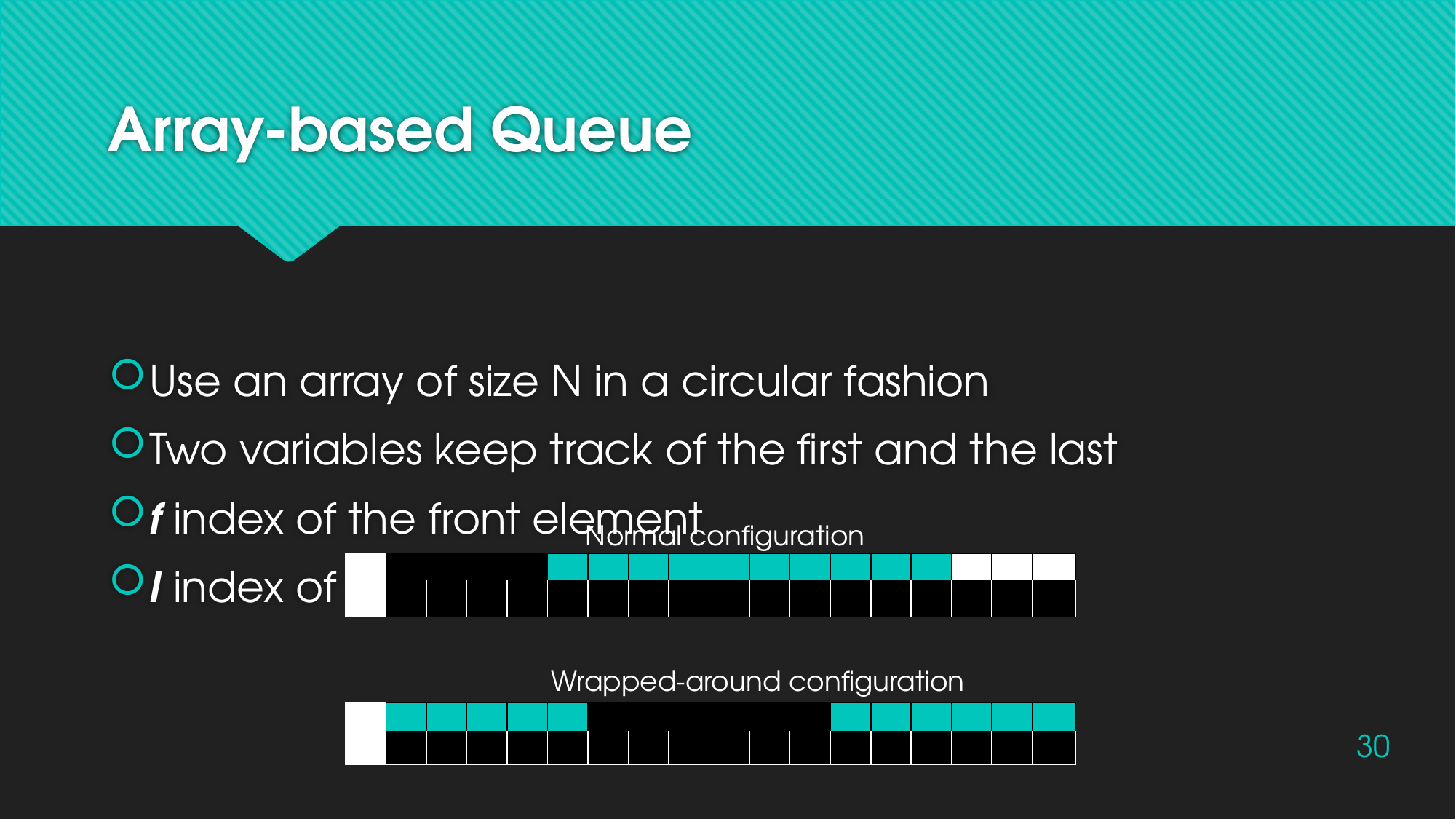

# Array-based Queue
Use an array of size N in a circular fashion
Two variables keep track of the first and the last
f index of the front element
l index of the last element
Normal configuration
| Q |  |  |  |  |  |  |  |  |  |  |  |  |  |  |  |  |  |
| --- | --- | --- | --- | --- | --- | --- | --- | --- | --- | --- | --- | --- | --- | --- | --- | --- | --- |
|  | 0 | 1 | 2 | … | f |  |  |  | … |  |  |  |  | l |  |  |  |
Wrapped-around configuration
| Q |  |  |  |  |  |  |  |  |  |  |  |  |  |  |  |  |  |
| --- | --- | --- | --- | --- | --- | --- | --- | --- | --- | --- | --- | --- | --- | --- | --- | --- | --- |
|  | 0 | 1 | 2 | … | l |  |  |  | … |  |  | f |  |  |  |  |  |
30